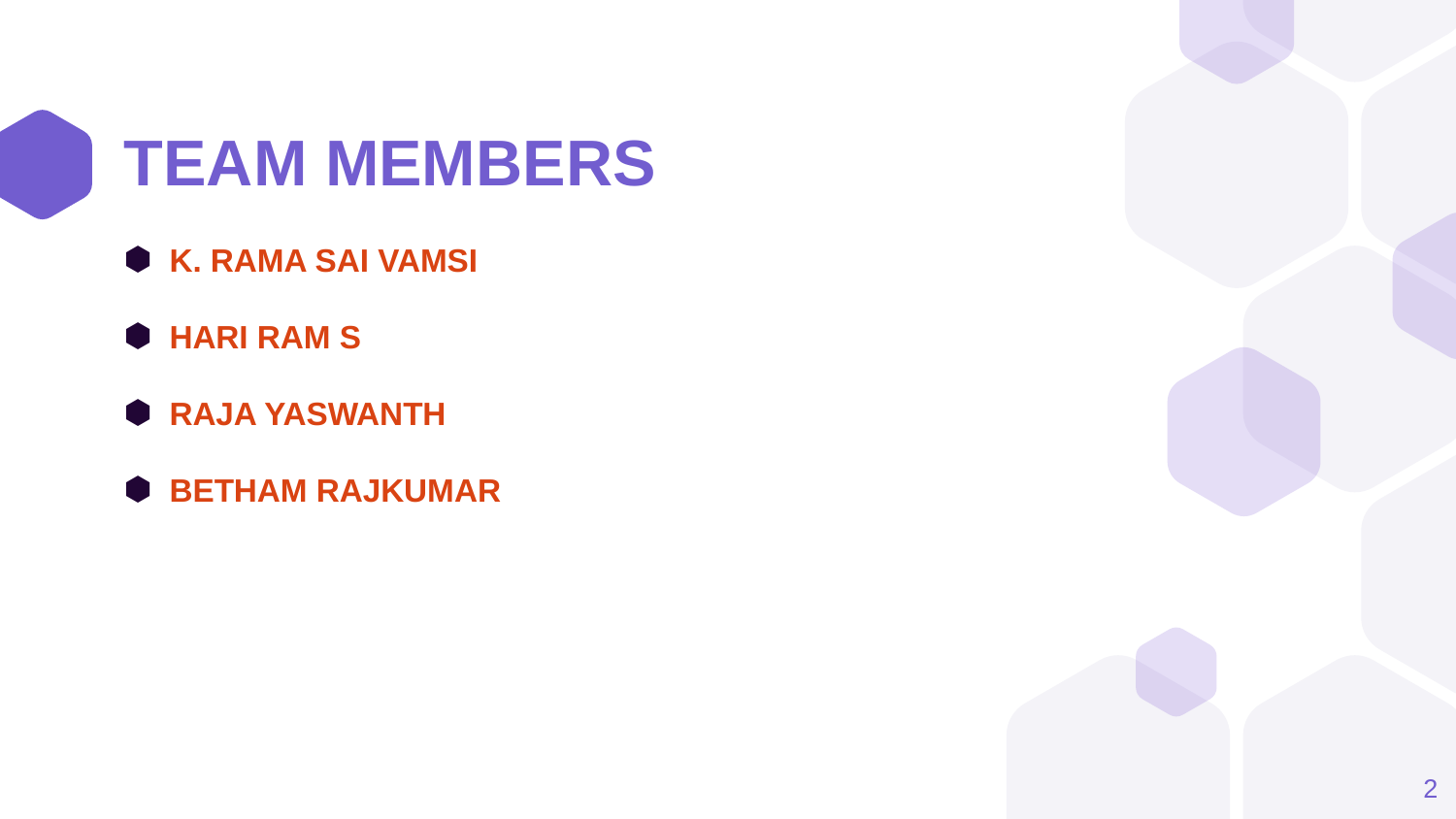

# TEAM MEMBERS
K. RAMA SAI VAMSI
HARI RAM S
RAJA YASWANTH
BETHAM RAJKUMAR

2